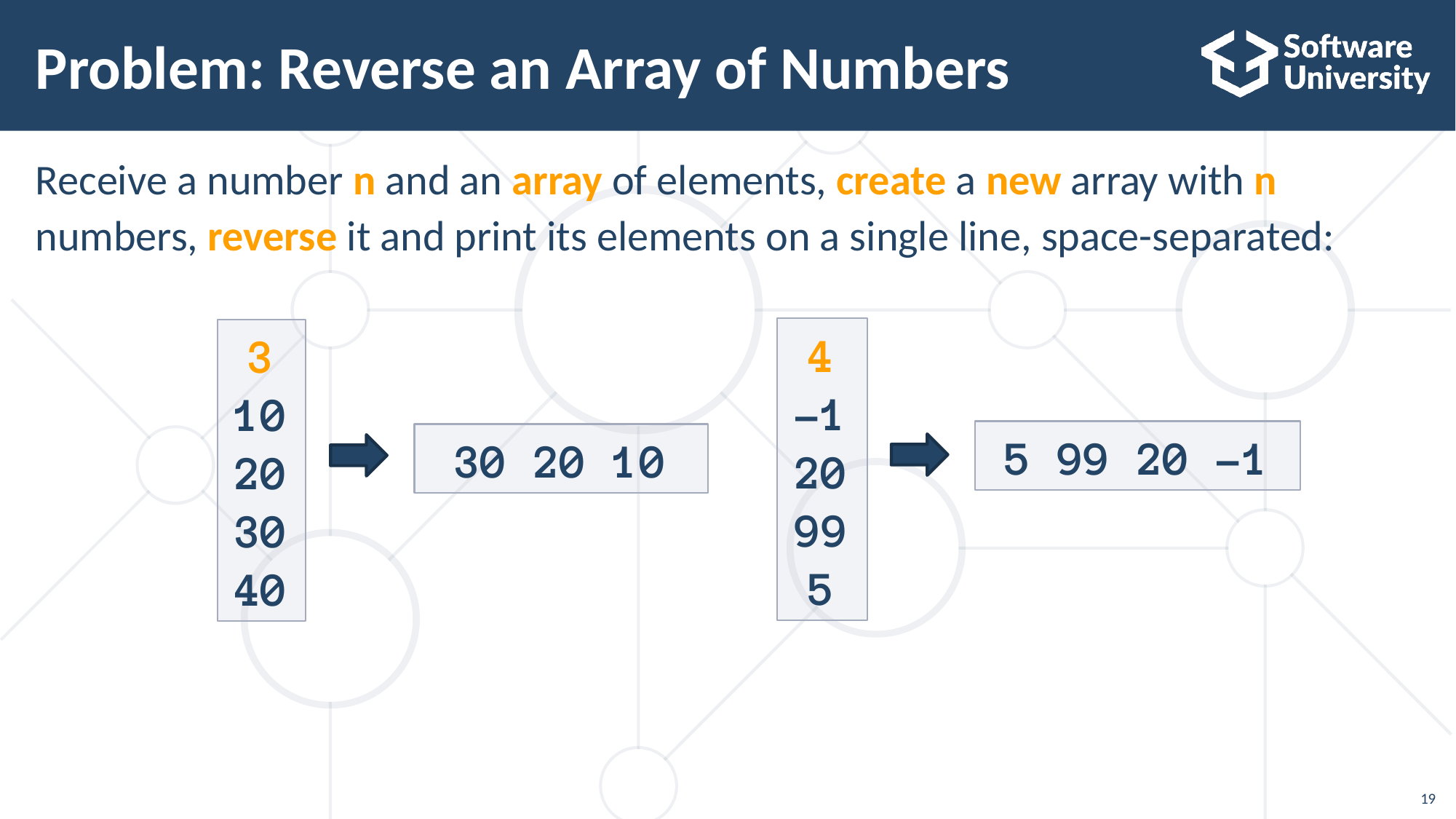

# Problem: Reverse an Array of Numbers
Receive a number n and an array of elements, create a new array with n
numbers, reverse it and print its elements on a single line, space-separated:
4
-1
20
99
5
3
10
20
30
40
5 99 20 -1
30 20 10

19